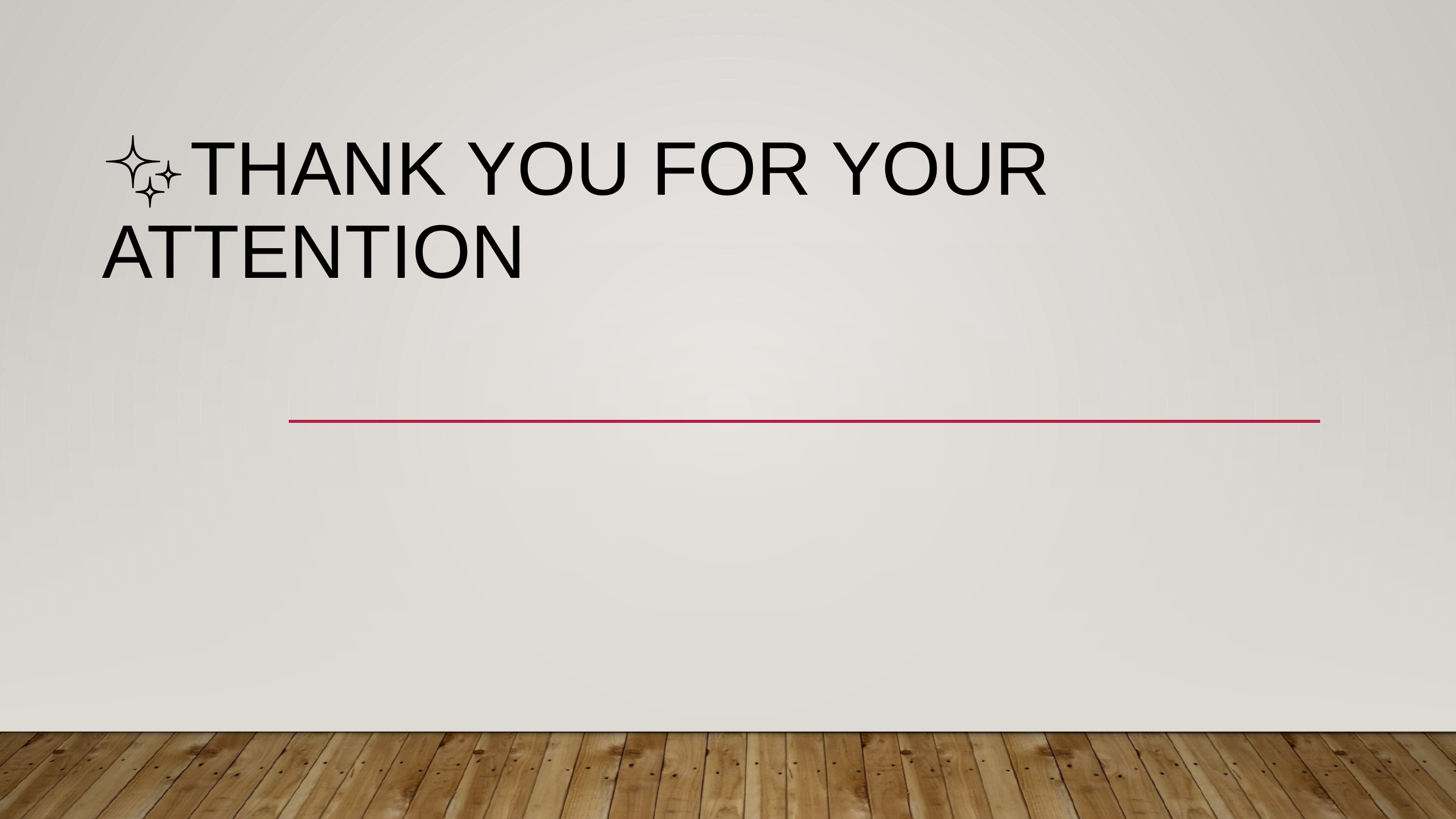

# ✨ THANK YOU FOR YOUR ATTENTION